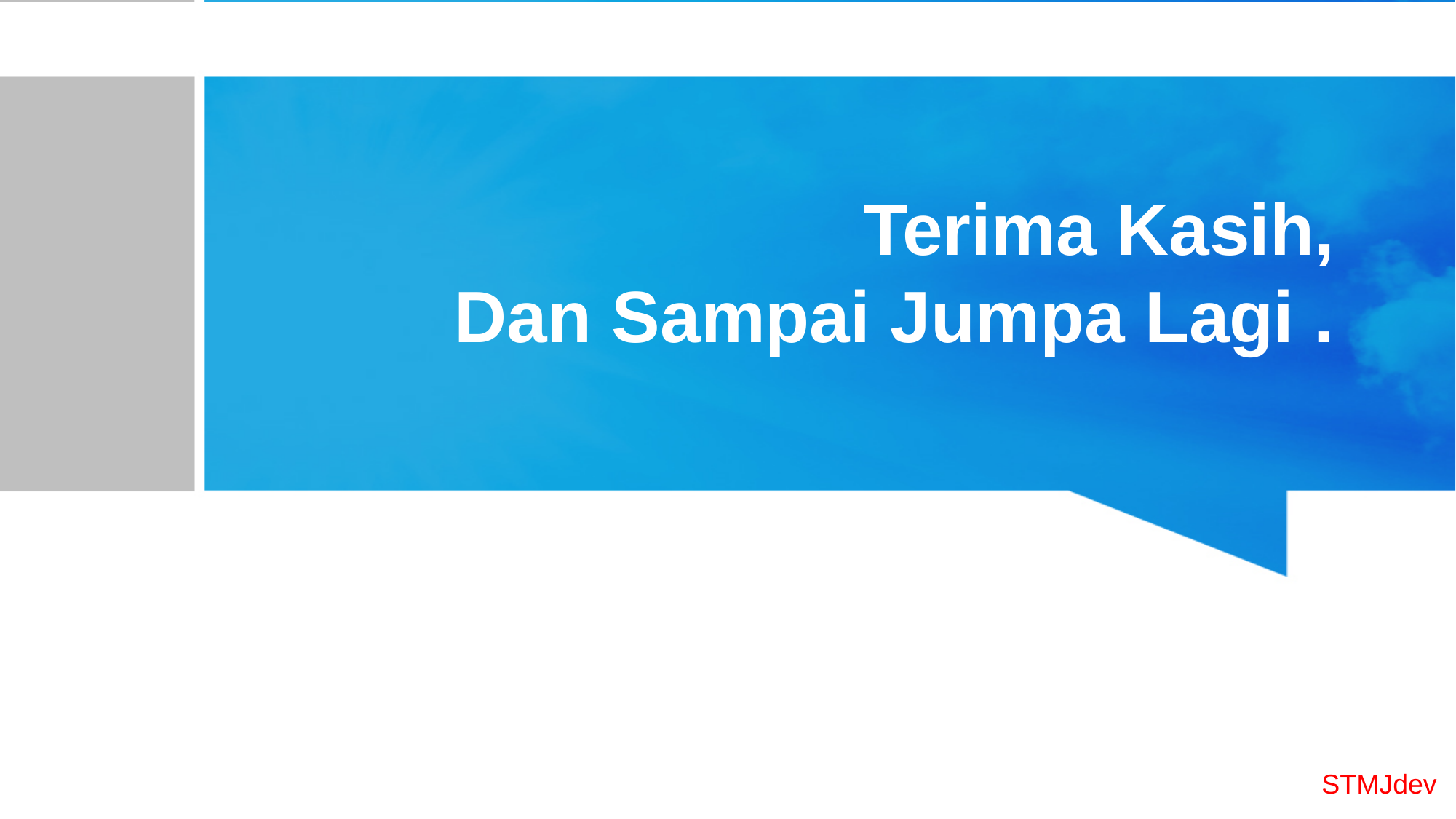

# Terima Kasih, Dan Sampai Jumpa Lagi .
STMJdev